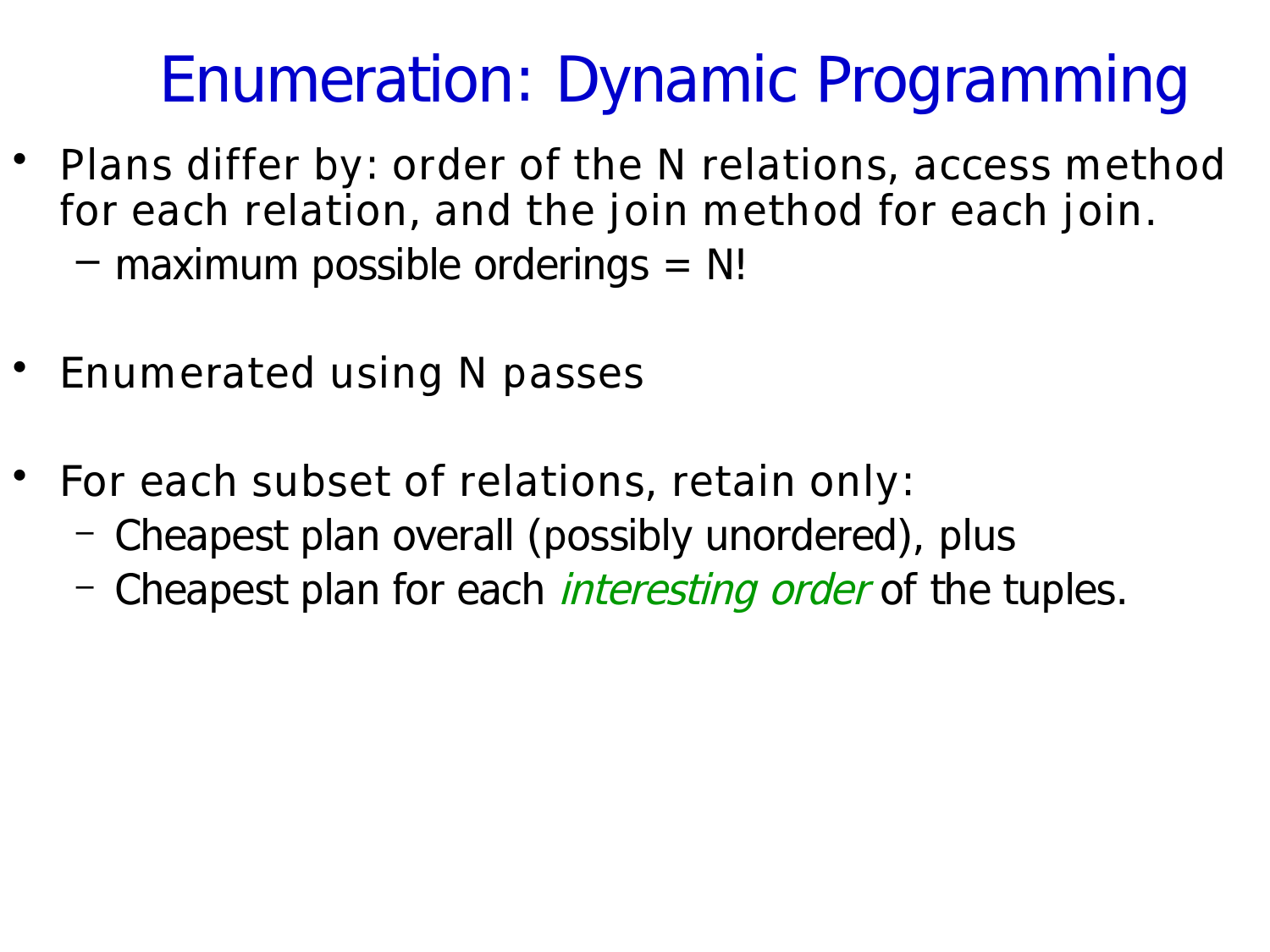

# Enumeration: Dynamic Programming
Plans differ by: order of the N relations, access method for each relation, and the join method for each join.
maximum possible orderings = N!

Enumerated using N passes

For each subset of relations, retain only:
Cheapest plan overall (possibly unordered), plus
Cheapest plan for each interesting order of the tuples.